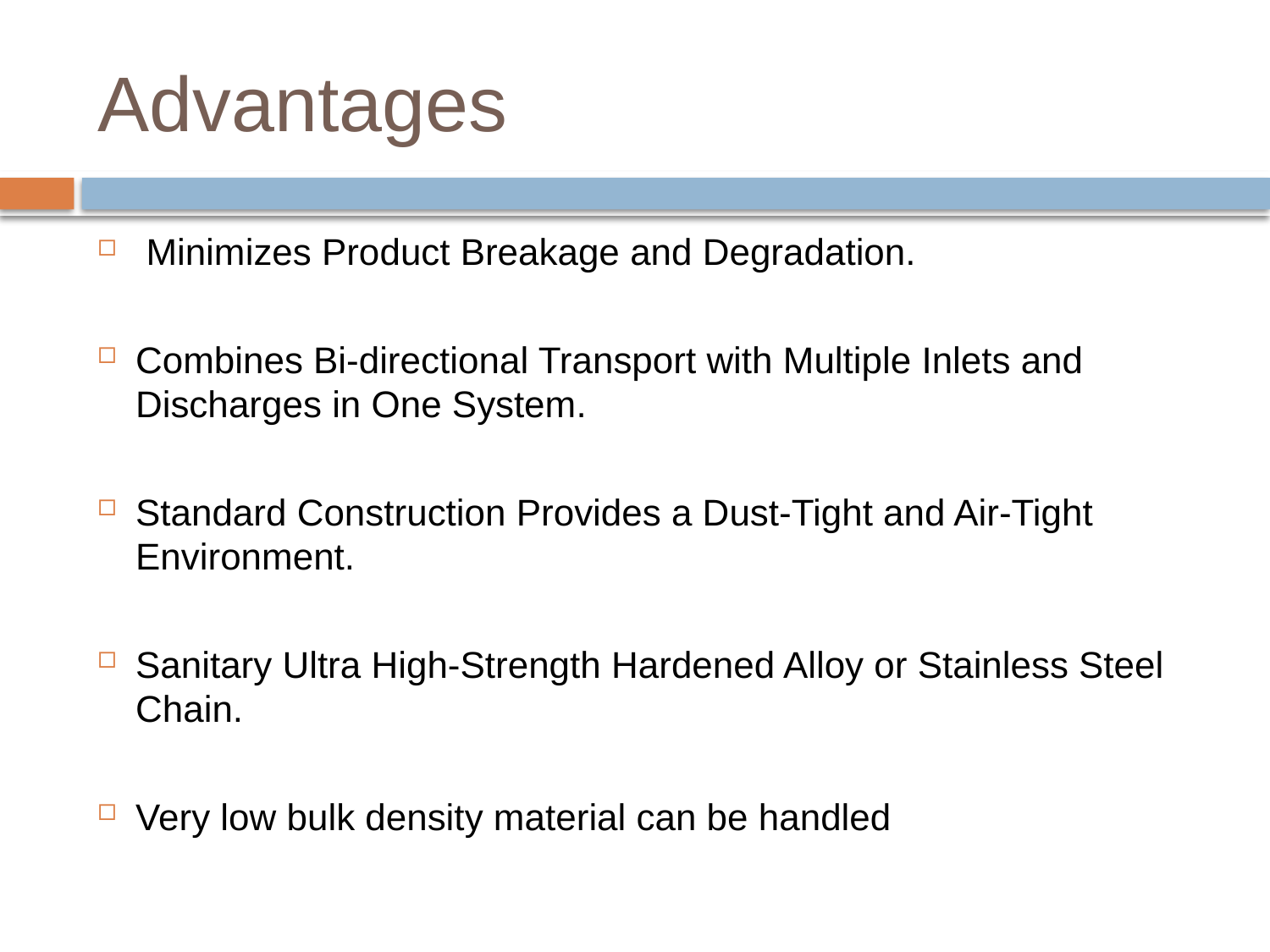

# Advantages
 Minimizes Product Breakage and Degradation.

Combines Bi-directional Transport with Multiple Inlets and Discharges in One System.

Standard Construction Provides a Dust-Tight and Air-Tight Environment.

Sanitary Ultra High-Strength Hardened Alloy or Stainless Steel Chain.

Very low bulk density material can be handled